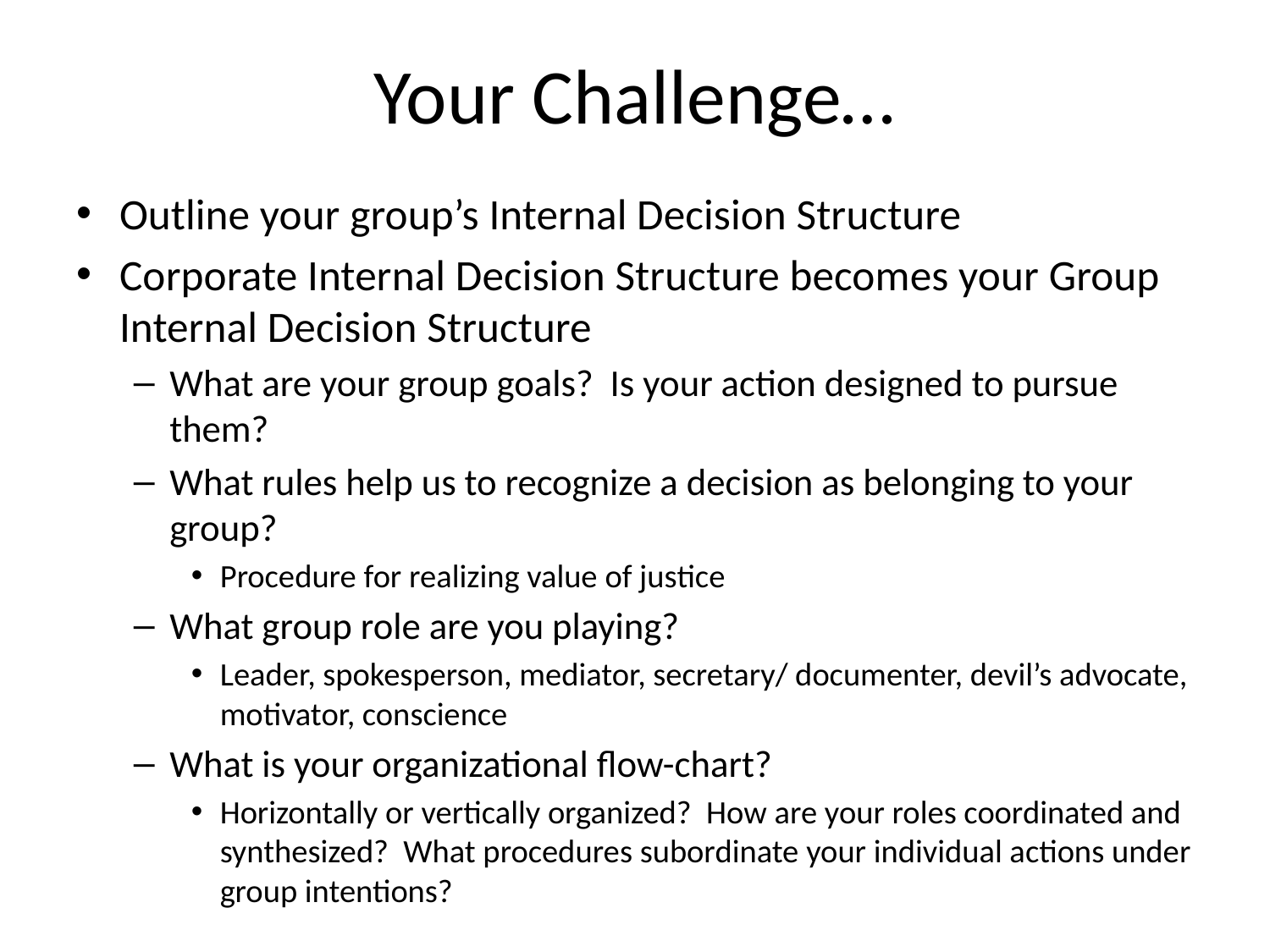

# Your Challenge…
Outline your group’s Internal Decision Structure
Corporate Internal Decision Structure becomes your Group Internal Decision Structure
What are your group goals?  Is your action designed to pursue them?
What rules help us to recognize a decision as belonging to your group?
Procedure for realizing value of justice
What group role are you playing?
Leader, spokesperson, mediator, secretary/ documenter, devil’s advocate, motivator, conscience
What is your organizational flow-chart?
Horizontally or vertically organized?  How are your roles coordinated and synthesized?  What procedures subordinate your individual actions under group intentions?